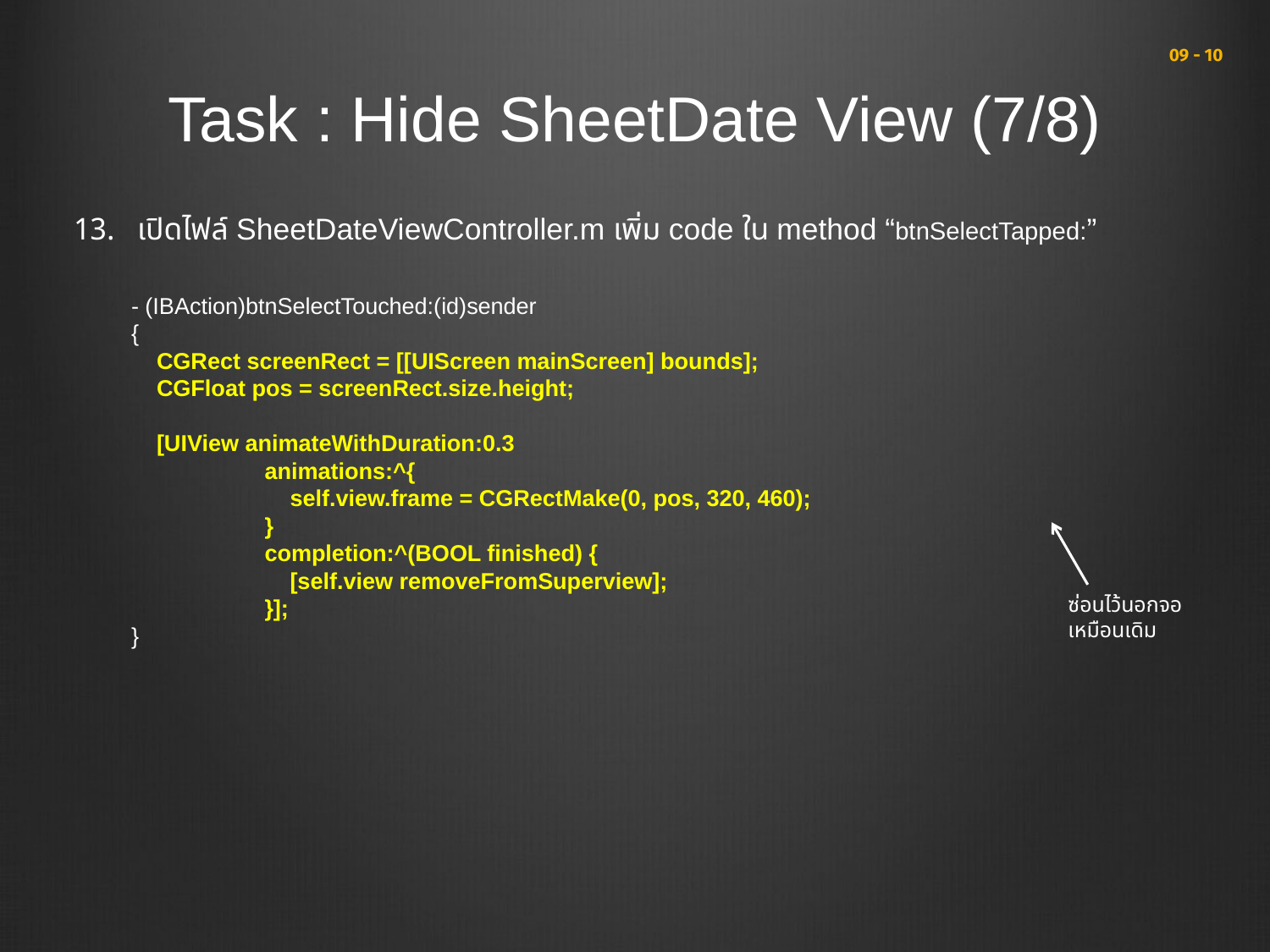

# Task : Hide SheetDate View (7/8)
 09 - 10
เปิดไฟล์ SheetDateViewController.m เพิ่ม code ใน method “btnSelectTapped:”
- (IBAction)btnSelectTouched:(id)sender
{
    CGRect screenRect = [[UIScreen mainScreen] bounds];
    CGFloat pos = screenRect.size.height;

    [UIView animateWithDuration:0.3
                     animations:^{
                         self.view.frame = CGRectMake(0, pos, 320, 460);
                     }
                     completion:^(BOOL finished) {
                         [self.view removeFromSuperview];
                     }];
}
ซ่อนไว้นอกจอ
เหมือนเดิม